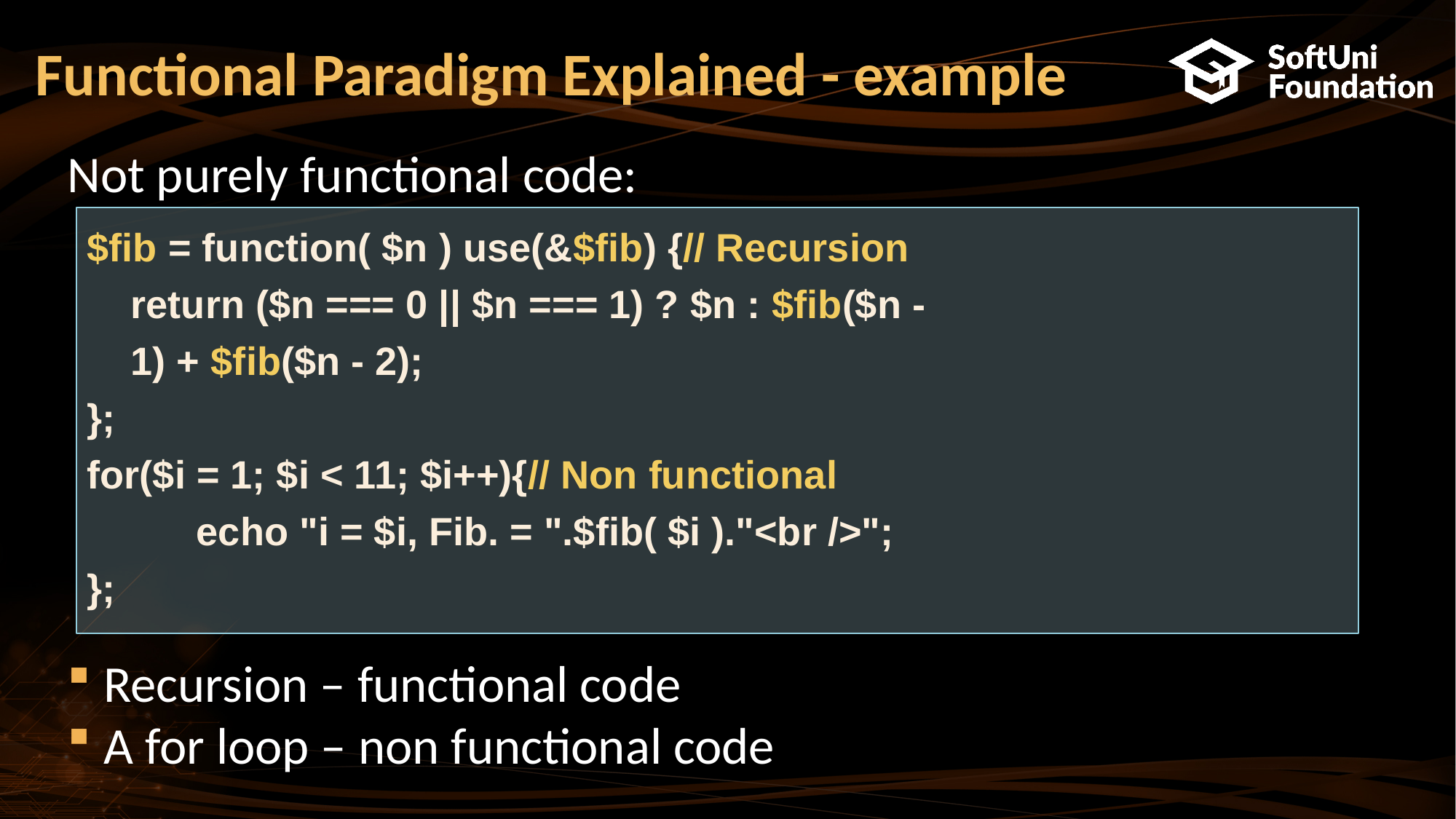

Functional Paradigm Explained - example
Not purely functional code:

Recursion – functional code
A for loop – non functional code
$fib = function( $n ) use(&$fib) {// Recursion
    return ($n === 0 || $n === 1) ? $n : $fib($n -
    1) + $fib($n - 2);
};
for($i = 1; $i < 11; $i++){// Non functional
	echo "i = $i, Fib. = ".$fib( $i )."<br />";
};